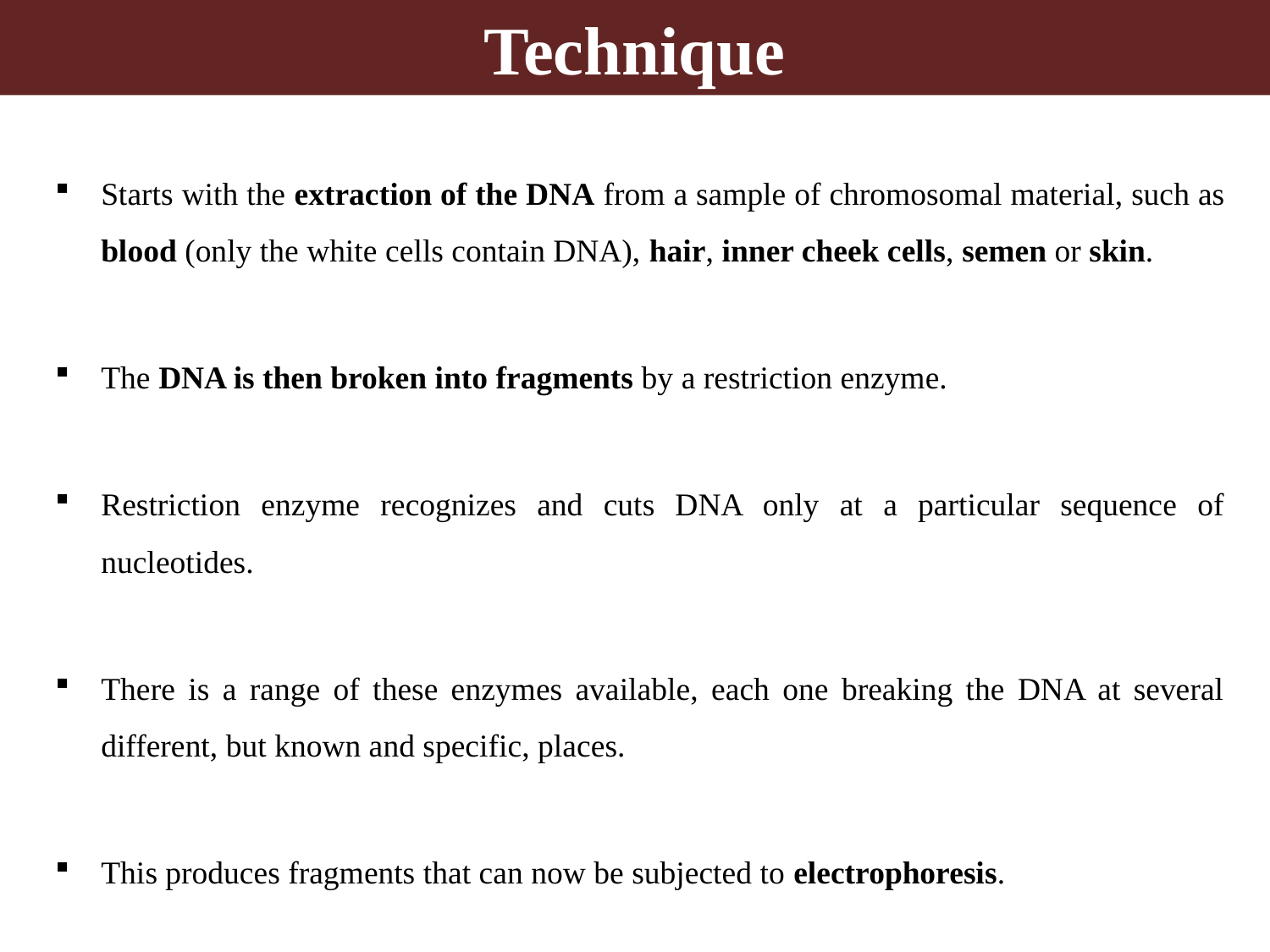

# Technique
Starts with the extraction of the DNA from a sample of chromosomal material, such as blood (only the white cells contain DNA), hair, inner cheek cells, semen or skin.

The DNA is then broken into fragments by a restriction enzyme.

Restriction enzyme recognizes and cuts DNA only at a particular sequence of nucleotides.

There is a range of these enzymes available, each one breaking the DNA at several different, but known and specific, places.

This produces fragments that can now be subjected to electrophoresis.